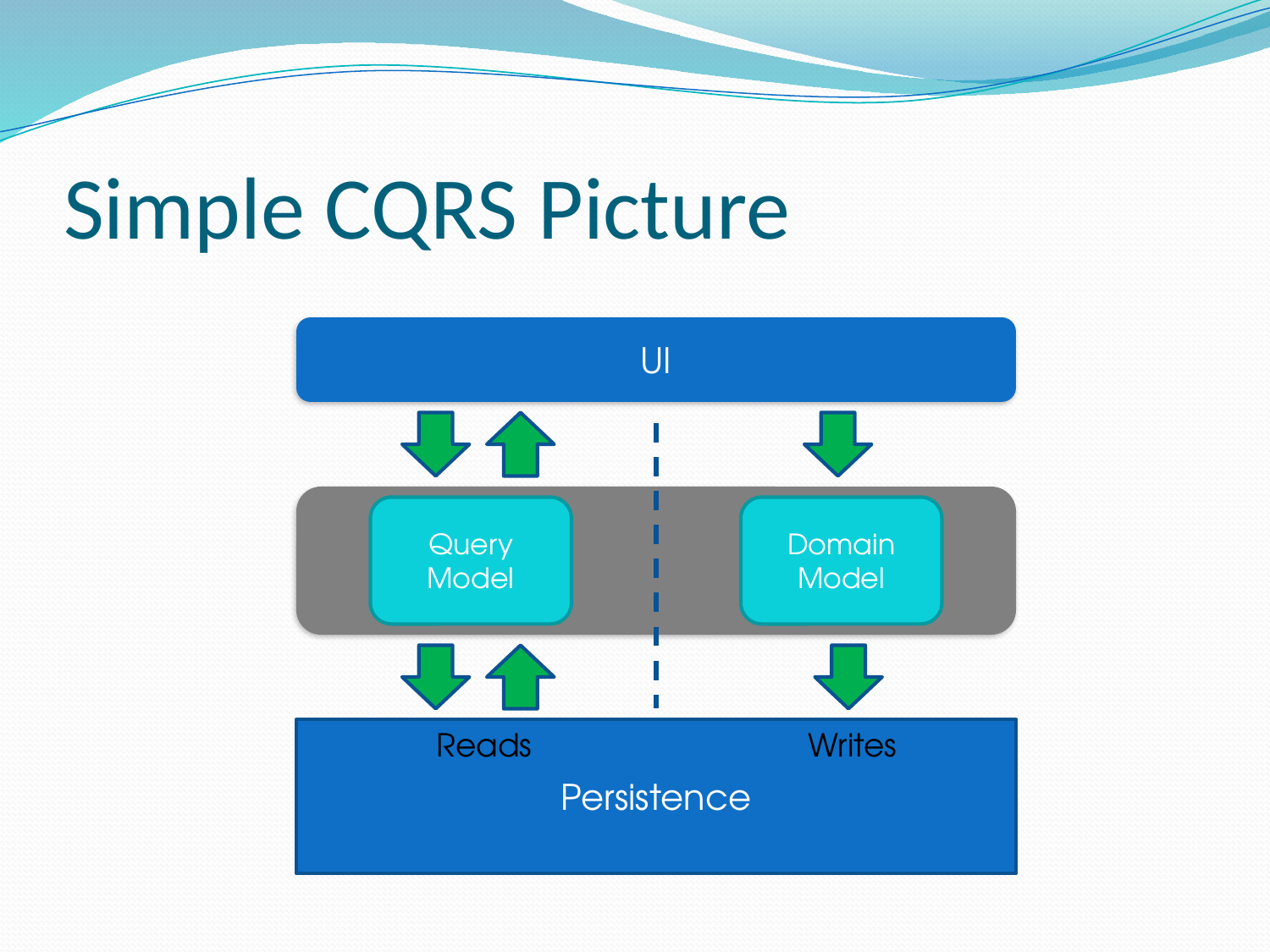

# Simple CQRS Picture
UI

Query
Model
Domain
Model

Persistence
Reads
Writes